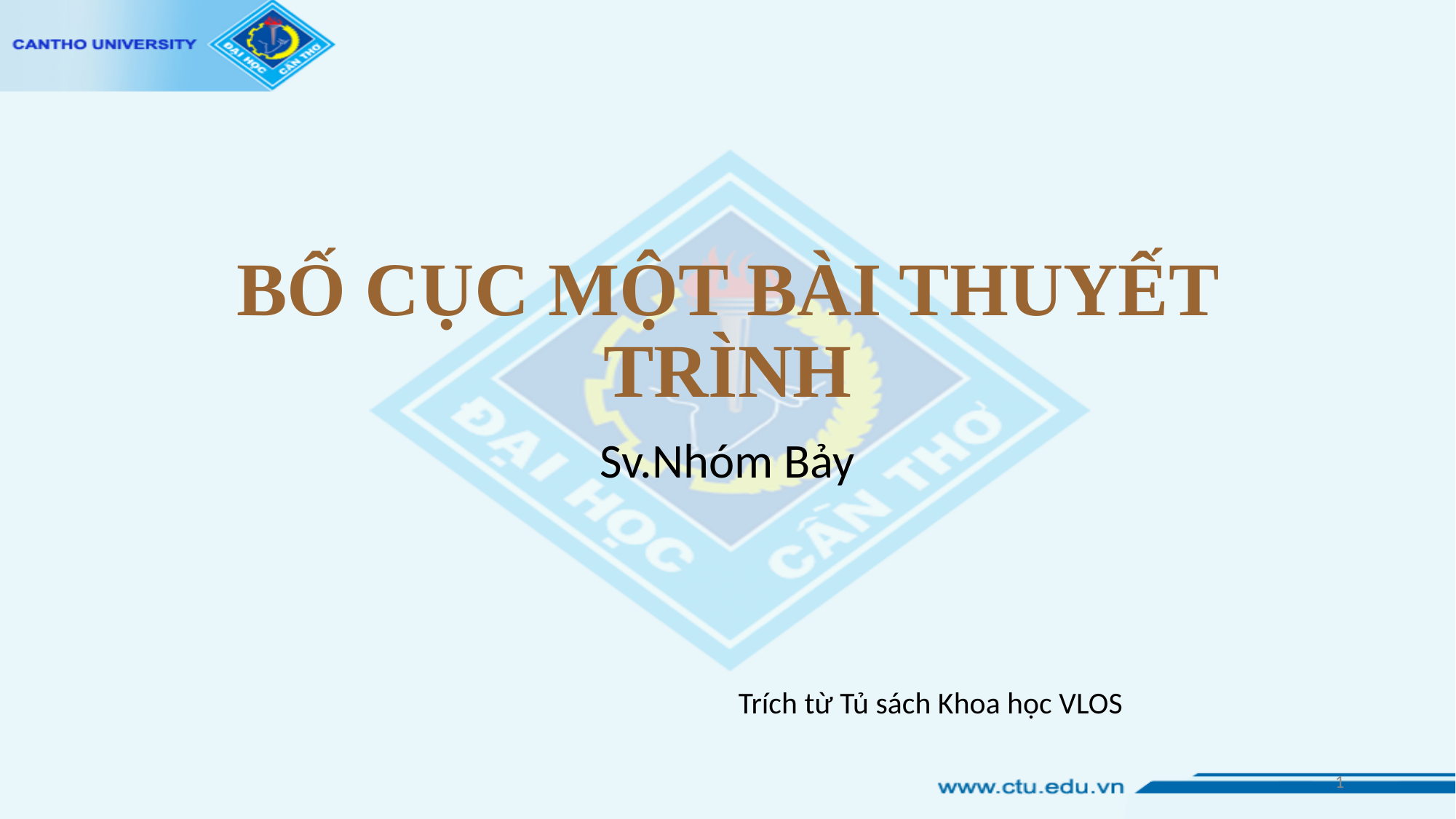

# BỐ CỤC MỘT BÀI THUYẾT TRÌNH
Sv.Nhóm Bảy
Trích từ Tủ sách Khoa học VLOS
1